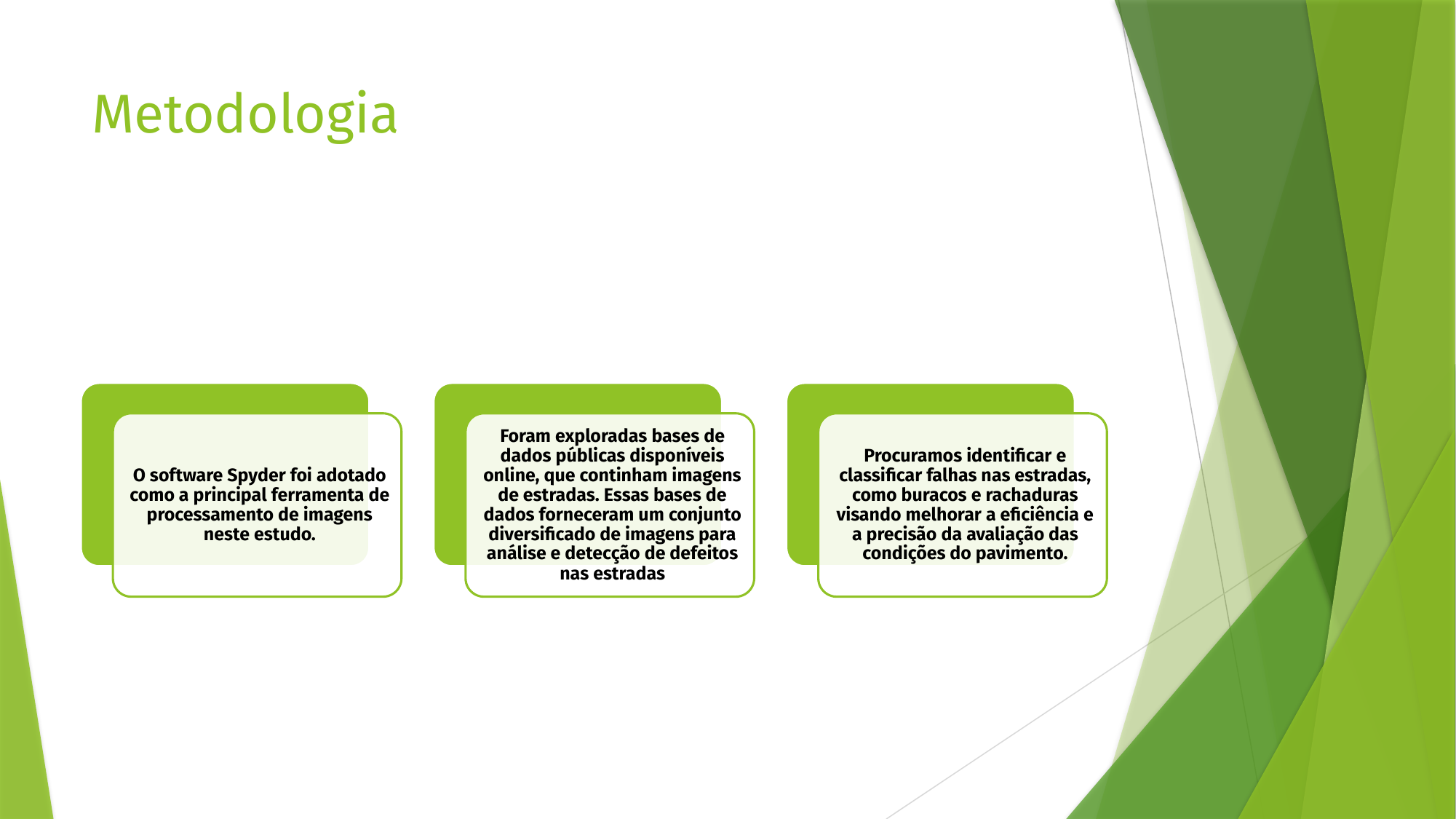

# Metodologia
O software Spyder foi adotado como a principal ferramenta de processamento de imagens neste estudo.
Foram exploradas bases de dados públicas disponíveis online, que continham imagens de estradas. Essas bases de dados forneceram um conjunto diversificado de imagens para análise e detecção de defeitos nas estradas
Procuramos identificar e classificar falhas nas estradas, como buracos e rachaduras visando melhorar a eficiência e a precisão da avaliação das condições do pavimento.